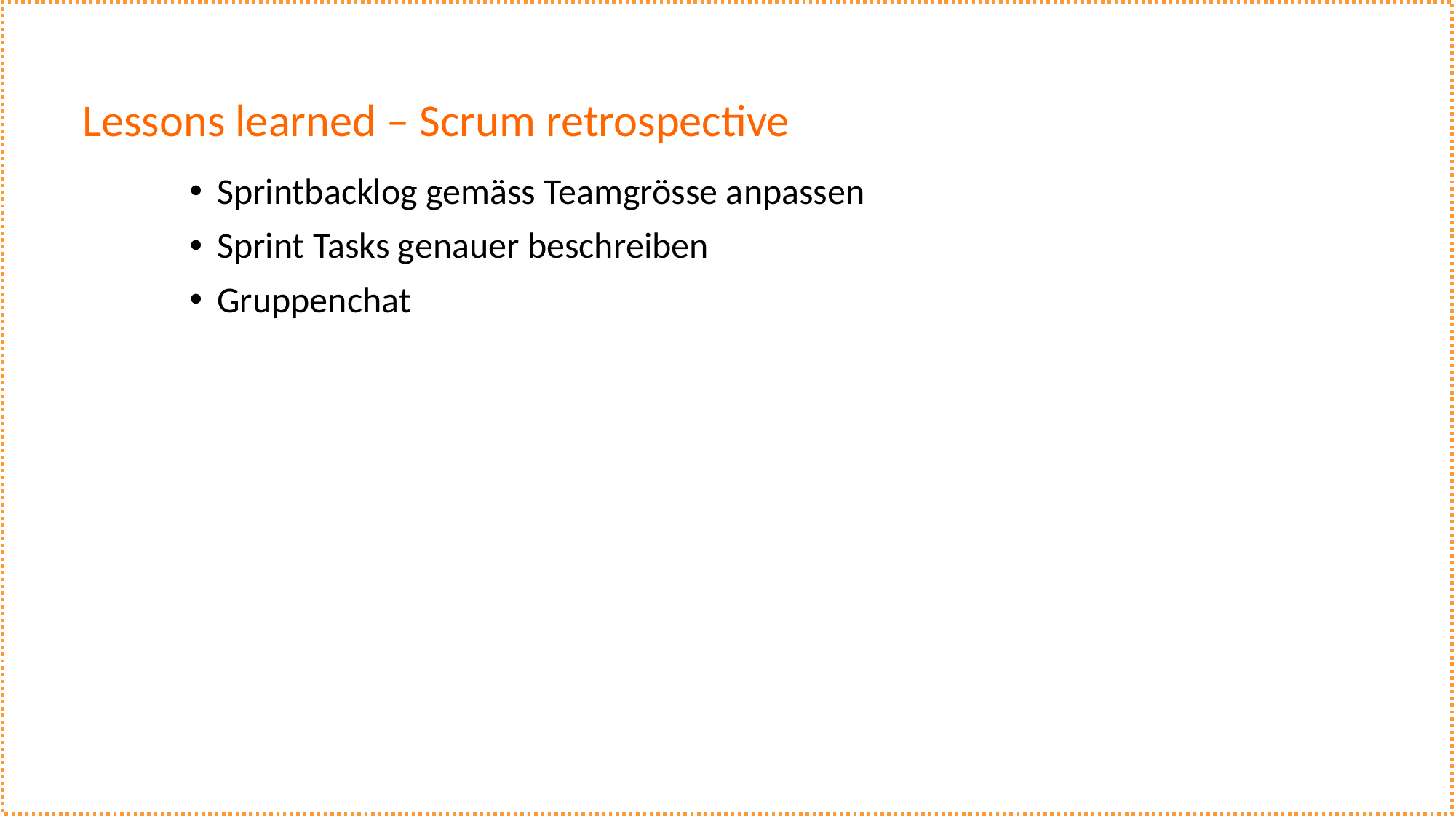

Lessons learned – Scrum retrospective

Sprintbacklog gemäss Teamgrösse anpassen
Sprint Tasks genauer beschreiben
Gruppenchat